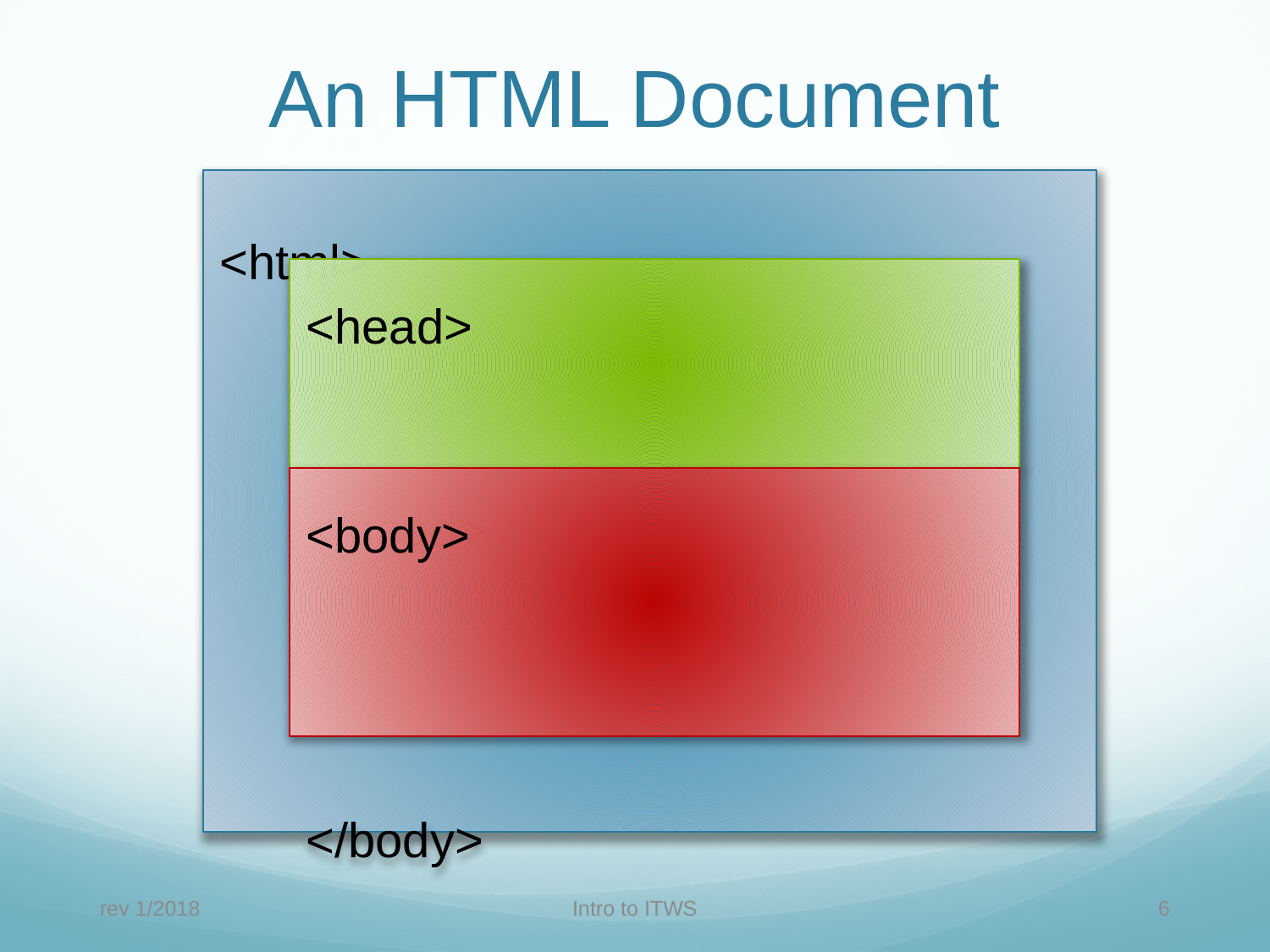

# An HTML Document
<html>

</html>
<head>

</head>
<body>

</body>
rev 1/2018
Intro to ITWS
6